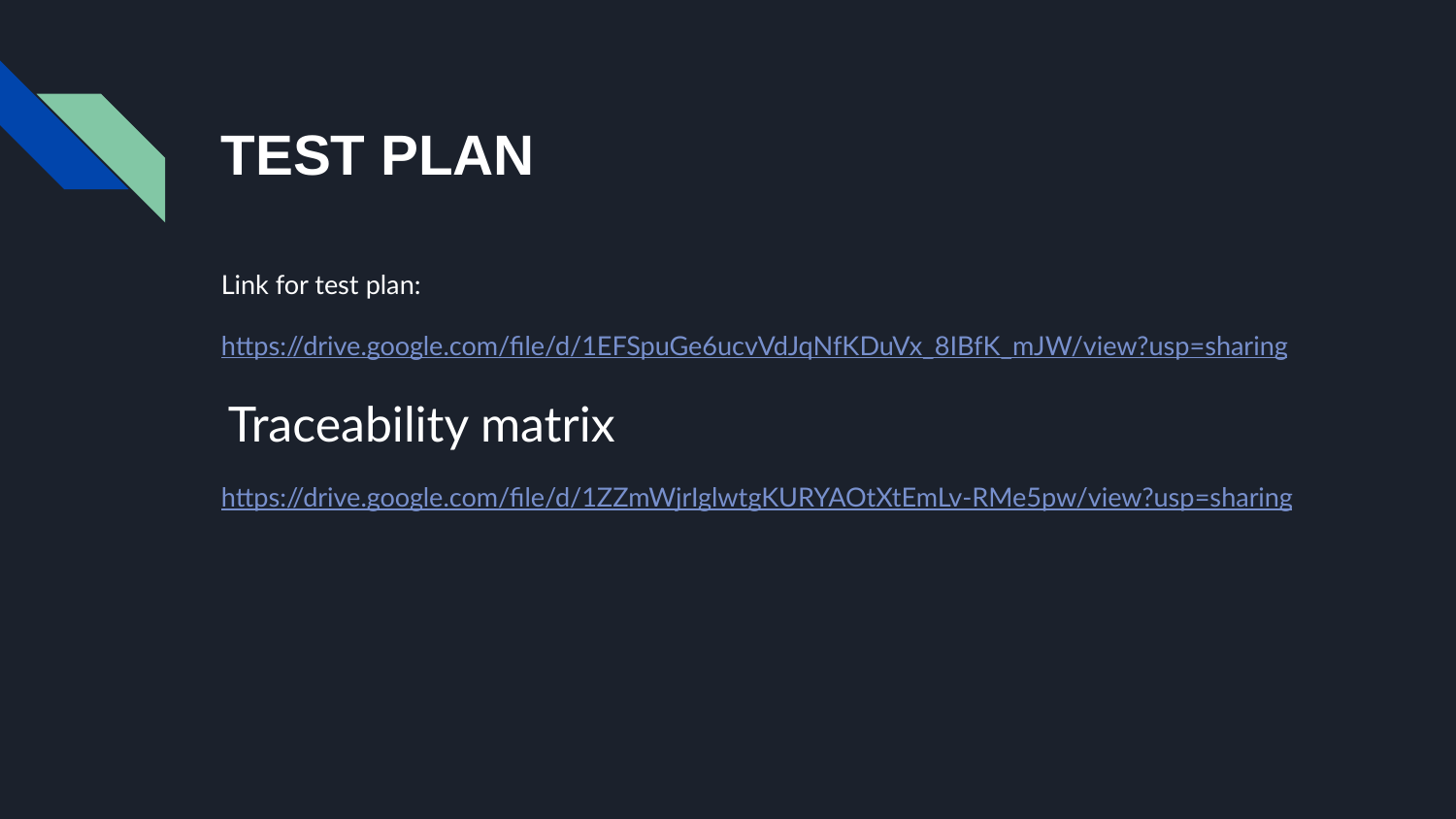

# TEST PLAN

Link for test plan:
https://drive.google.com/file/d/1EFSpuGe6ucvVdJqNfKDuVx_8IBfK_mJW/view?usp=sharing
 Traceability matrix
https://drive.google.com/file/d/1ZZmWjrIglwtgKURYAOtXtEmLv-RMe5pw/view?usp=sharing